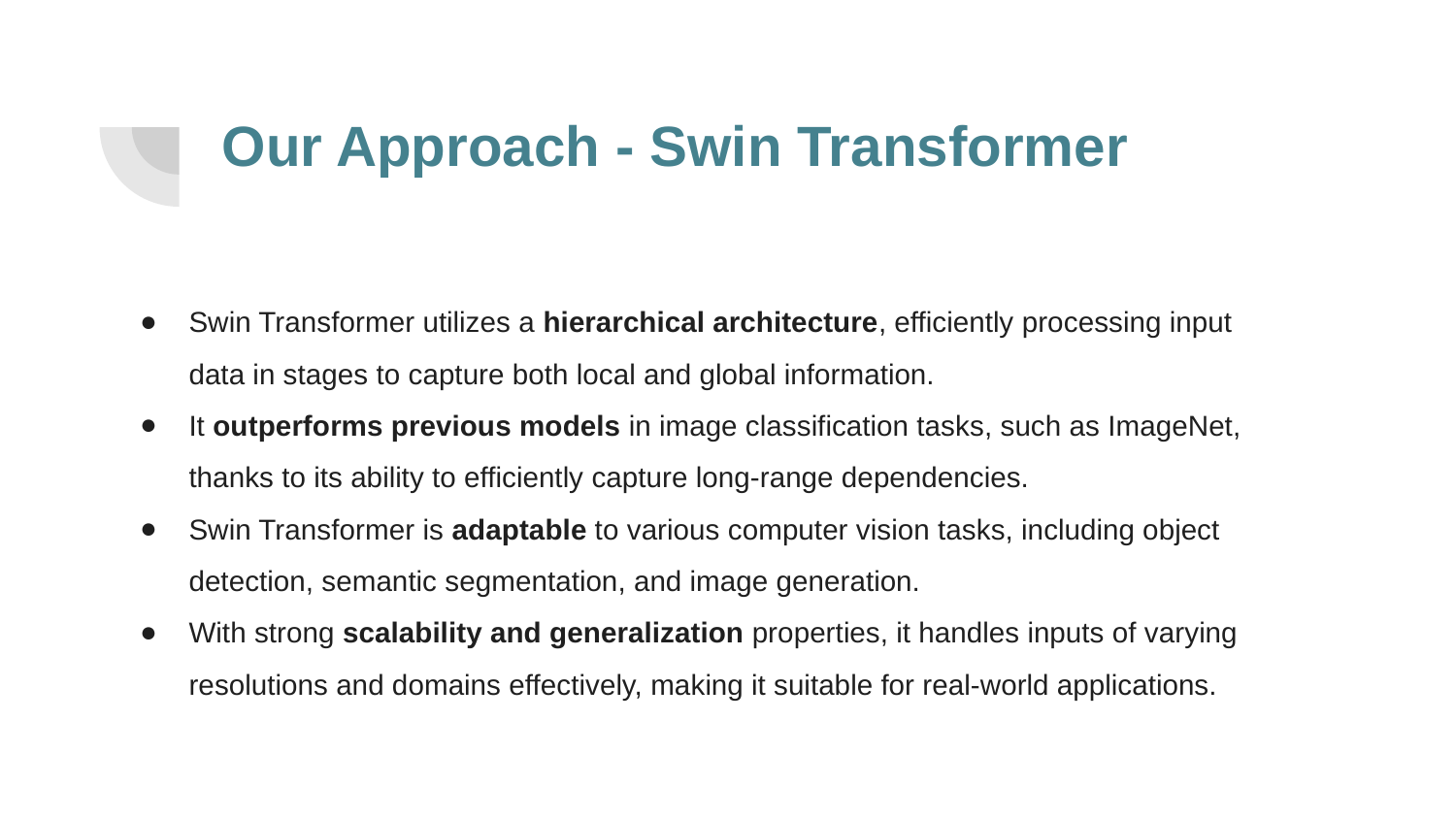

# Our Approach - Swin Transformer
Swin Transformer utilizes a hierarchical architecture, efficiently processing input data in stages to capture both local and global information.
It outperforms previous models in image classification tasks, such as ImageNet, thanks to its ability to efficiently capture long-range dependencies.
Swin Transformer is adaptable to various computer vision tasks, including object detection, semantic segmentation, and image generation.
With strong scalability and generalization properties, it handles inputs of varying resolutions and domains effectively, making it suitable for real-world applications.